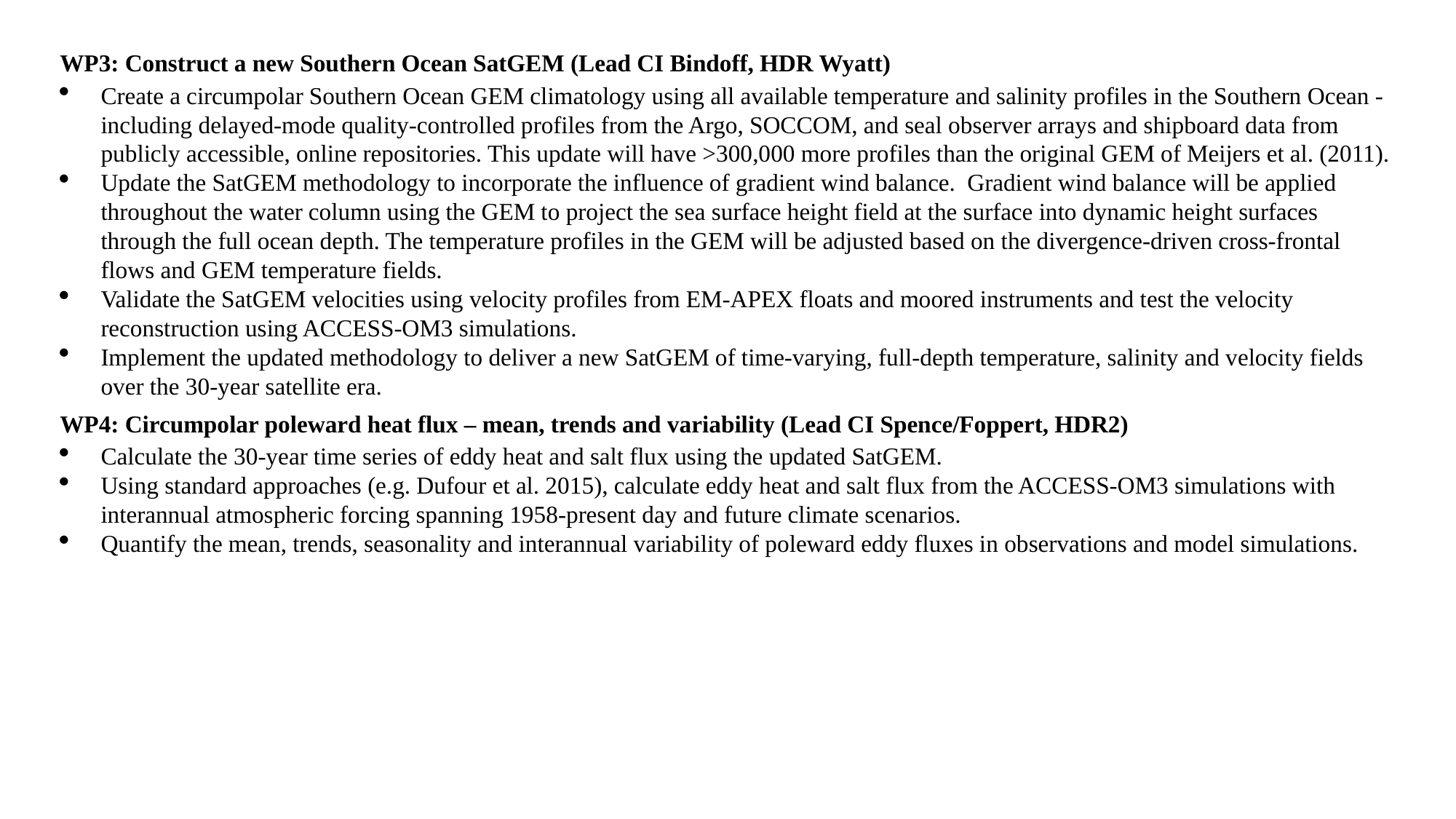

WP3: Construct a new Southern Ocean SatGEM (Lead CI Bindoff, HDR Wyatt)
Create a circumpolar Southern Ocean GEM climatology using all available temperature and salinity profiles in the Southern Ocean - including delayed-mode quality-controlled profiles from the Argo, SOCCOM, and seal observer arrays and shipboard data from publicly accessible, online repositories. This update will have >300,000 more profiles than the original GEM of Meijers et al. (2011).
Update the SatGEM methodology to incorporate the influence of gradient wind balance.  Gradient wind balance will be applied throughout the water column using the GEM to project the sea surface height field at the surface into dynamic height surfaces through the full ocean depth. The temperature profiles in the GEM will be adjusted based on the divergence-driven cross-frontal flows and GEM temperature fields.
Validate the SatGEM velocities using velocity profiles from EM-APEX floats and moored instruments and test the velocity reconstruction using ACCESS-OM3 simulations.
Implement the updated methodology to deliver a new SatGEM of time-varying, full-depth temperature, salinity and velocity fields over the 30-year satellite era.
WP4: Circumpolar poleward heat flux – mean, trends and variability (Lead CI Spence/Foppert, HDR2)
Calculate the 30-year time series of eddy heat and salt flux using the updated SatGEM.
Using standard approaches (e.g. Dufour et al. 2015), calculate eddy heat and salt flux from the ACCESS-OM3 simulations with interannual atmospheric forcing spanning 1958-present day and future climate scenarios.
Quantify the mean, trends, seasonality and interannual variability of poleward eddy fluxes in observations and model simulations.